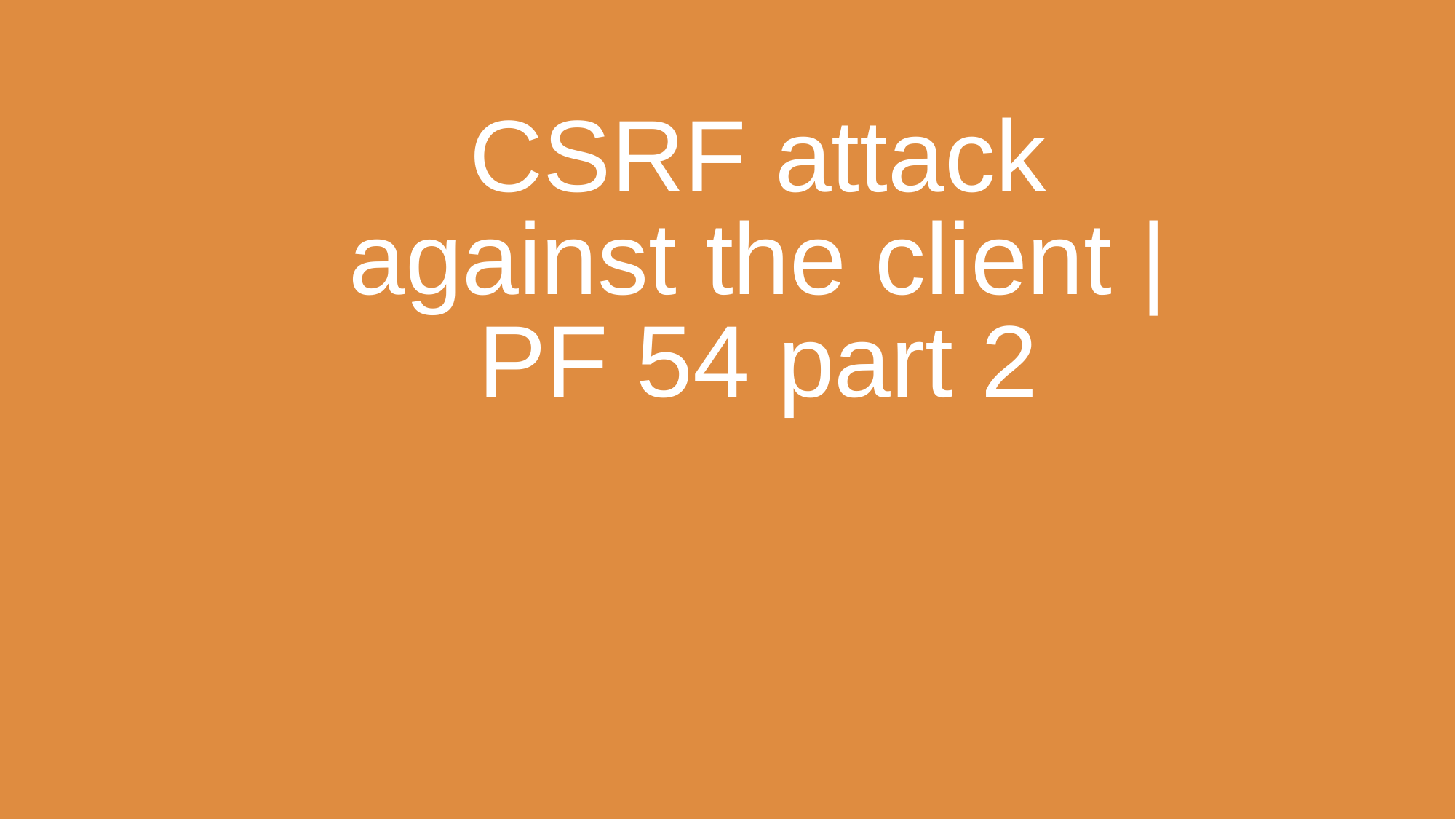

CSRF attack against the client | PF 54 part 2